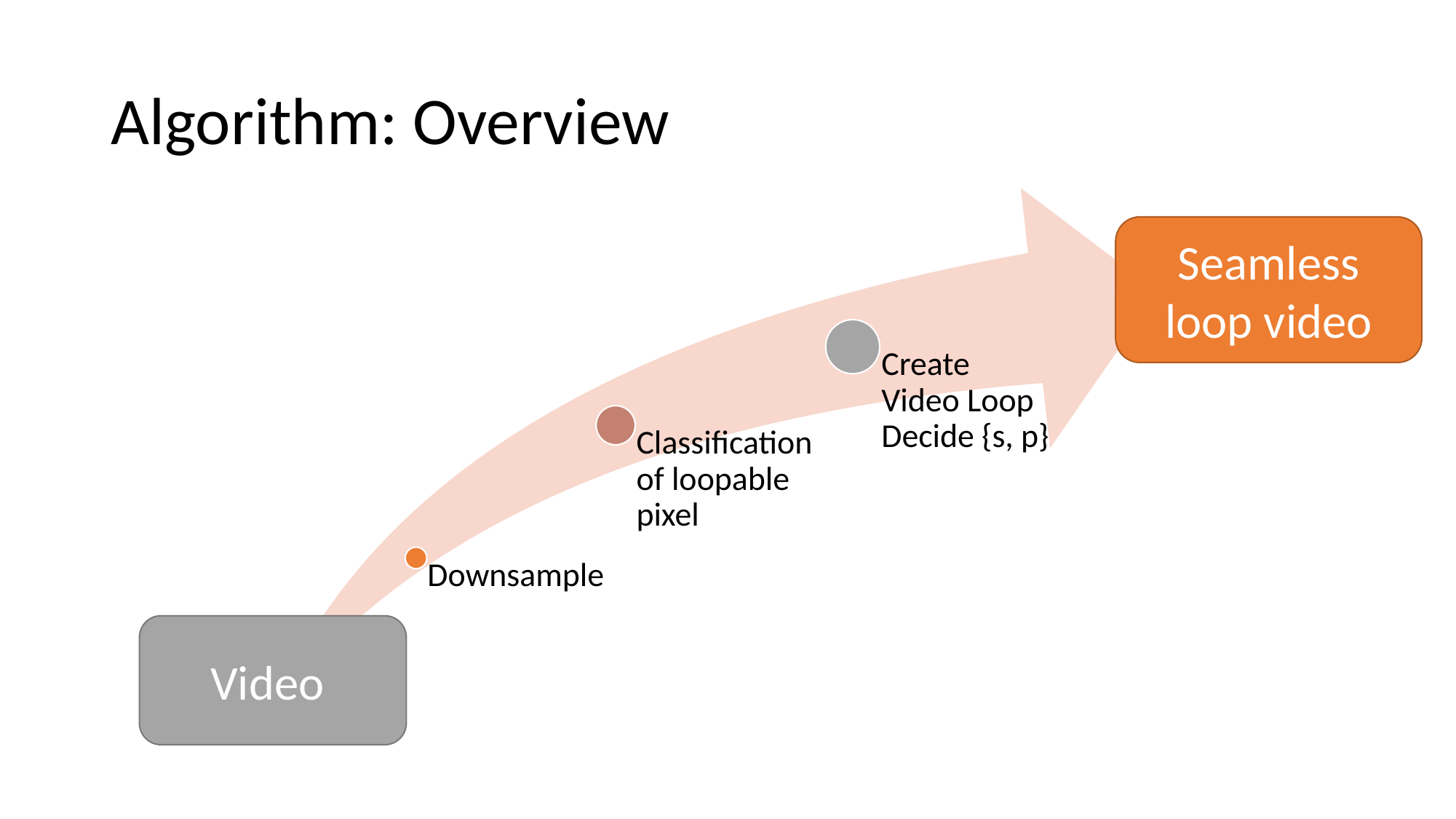

# Algorithm: Overview
Downsample
Classification of loopable pixel
Create Video Loop Decide {s, p}
Seamless loop video
Video